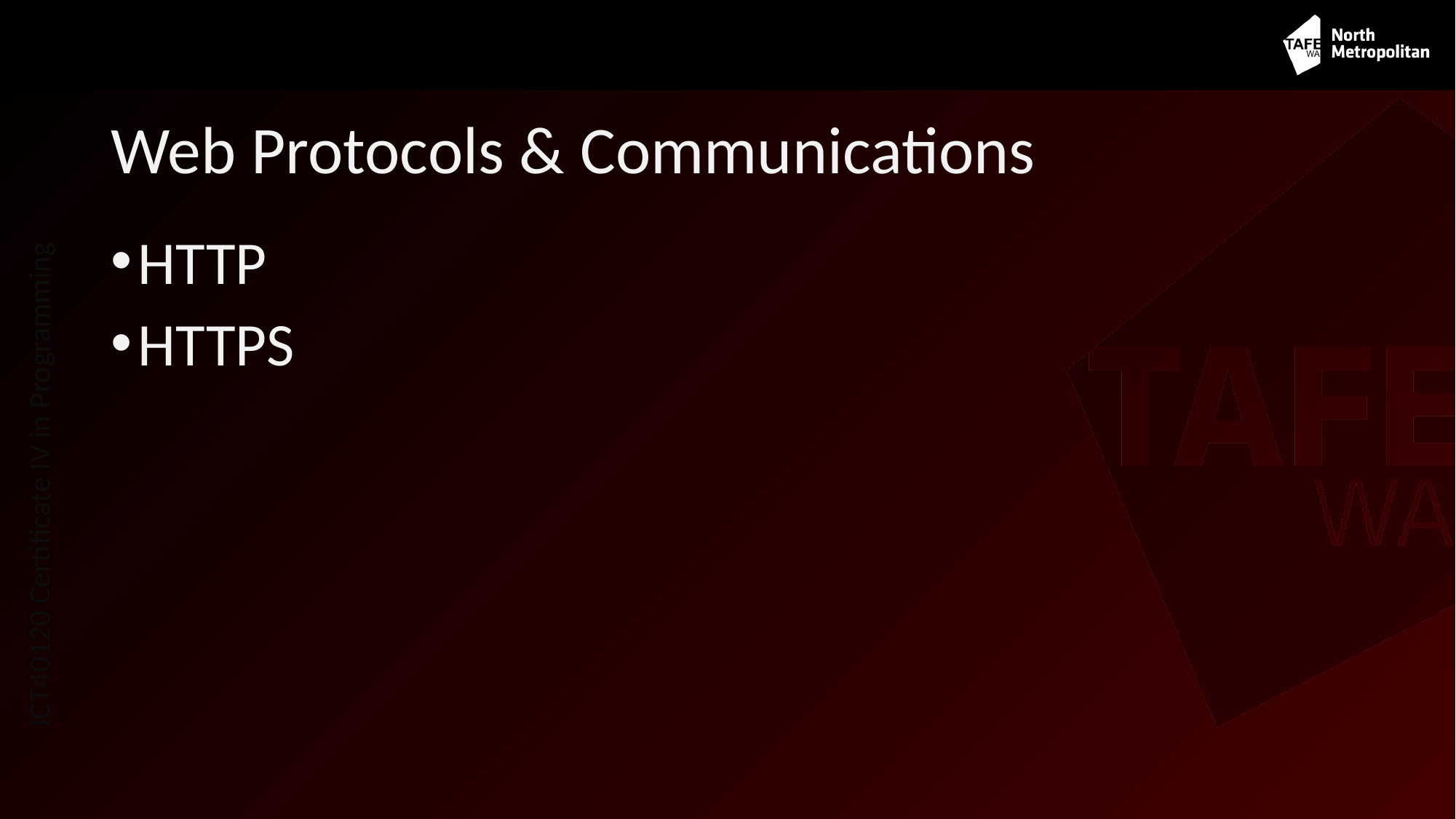

# Web Protocols & Communications
HTTP
HTTPS